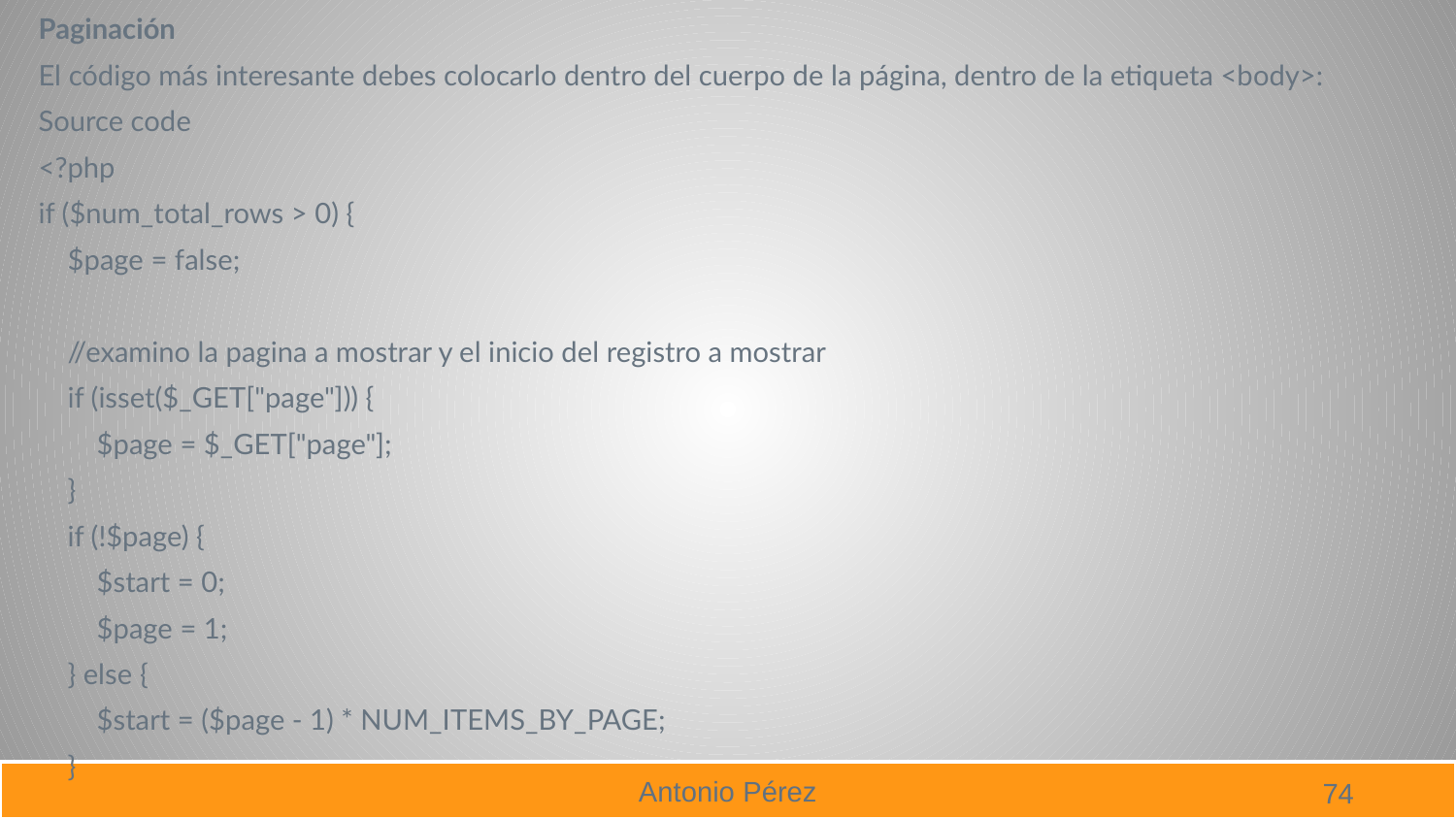

Paginación
El código más interesante debes colocarlo dentro del cuerpo de la página, dentro de la etiqueta <body>:
Source code
<?php
if ($num_total_rows > 0) {
    $page = false;

    //examino la pagina a mostrar y el inicio del registro a mostrar
    if (isset($_GET["page"])) {
        $page = $_GET["page"];
    }
    if (!$page) {
        $start = 0;
        $page = 1;
    } else {
        $start = ($page - 1) * NUM_ITEMS_BY_PAGE;
    }

74